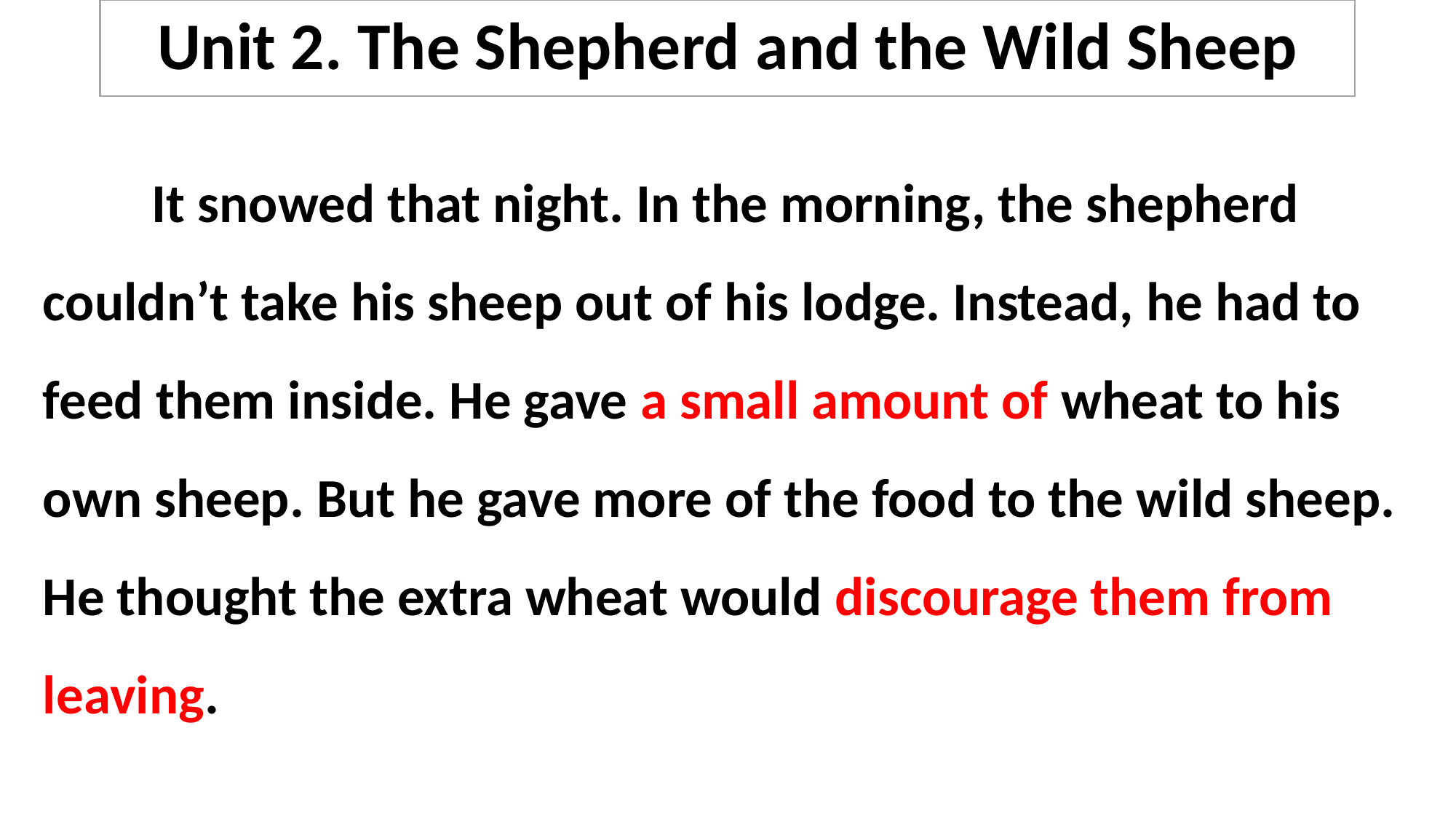

# Unit 2. The Shepherd and the Wild Sheep
	It snowed that night. In the morning, the shepherd couldn’t take his sheep out of his lodge. Instead, he had to feed them inside. He gave a small amount of wheat to his own sheep. But he gave more of the food to the wild sheep. He thought the extra wheat would discourage them from leaving.